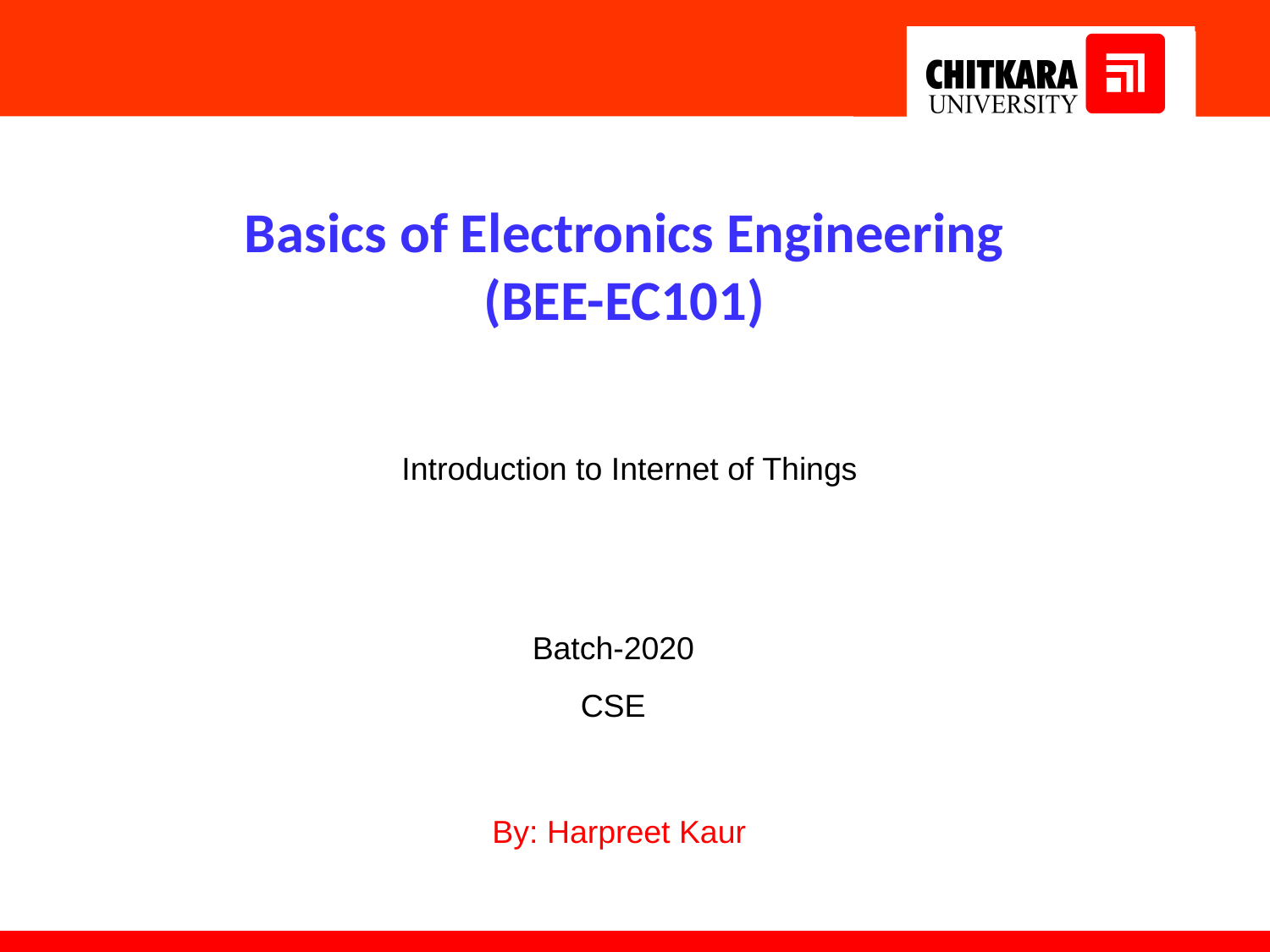

Basics of Electronics Engineering
(BEE-EC101)
Introduction to Internet of Things
Batch-2020
CSE
By: Harpreet Kaur